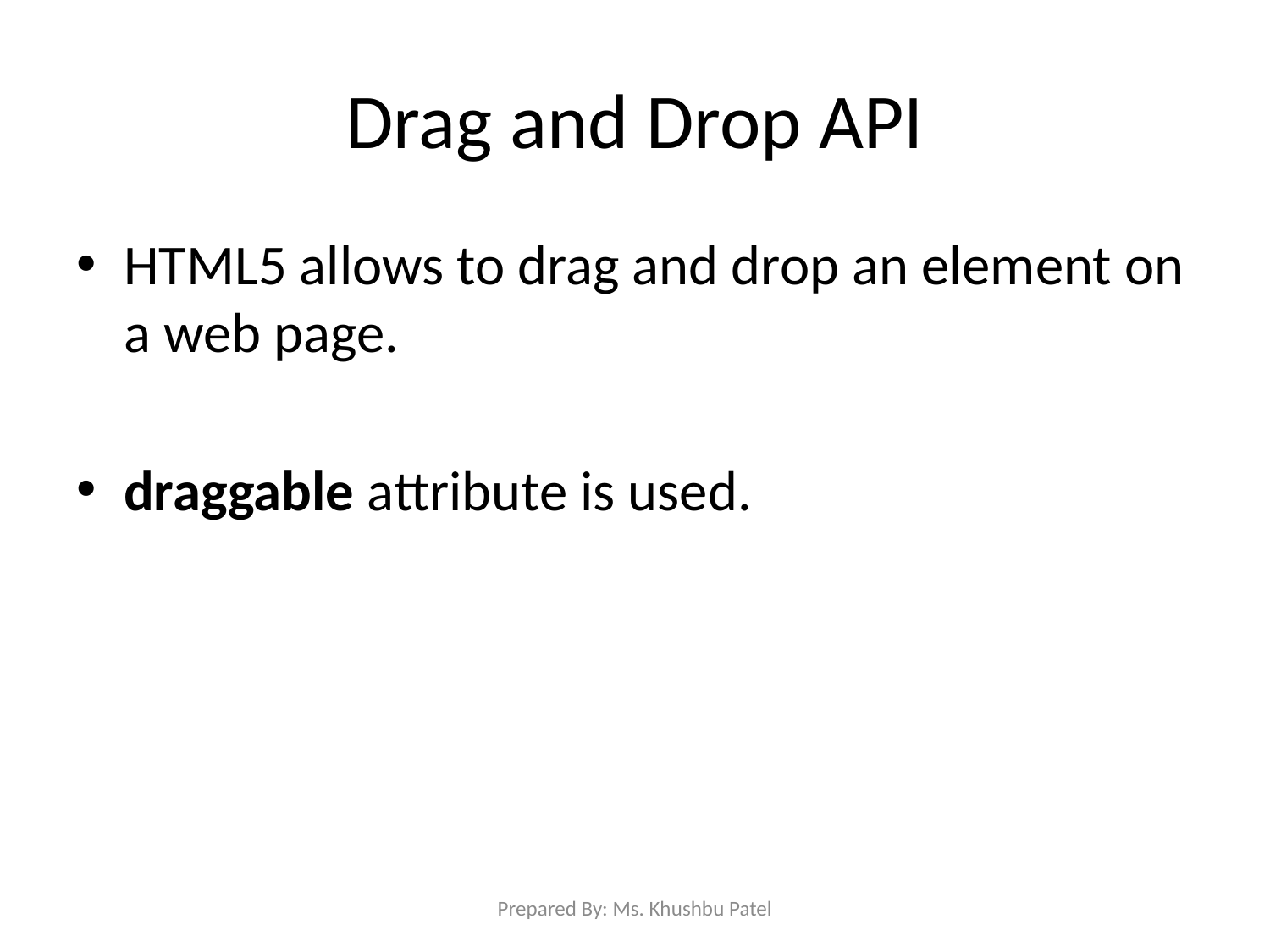

# Drag and Drop API
HTML5 allows to drag and drop an element on a web page.

draggable attribute is used.

Prepared By: Ms. Khushbu Patel